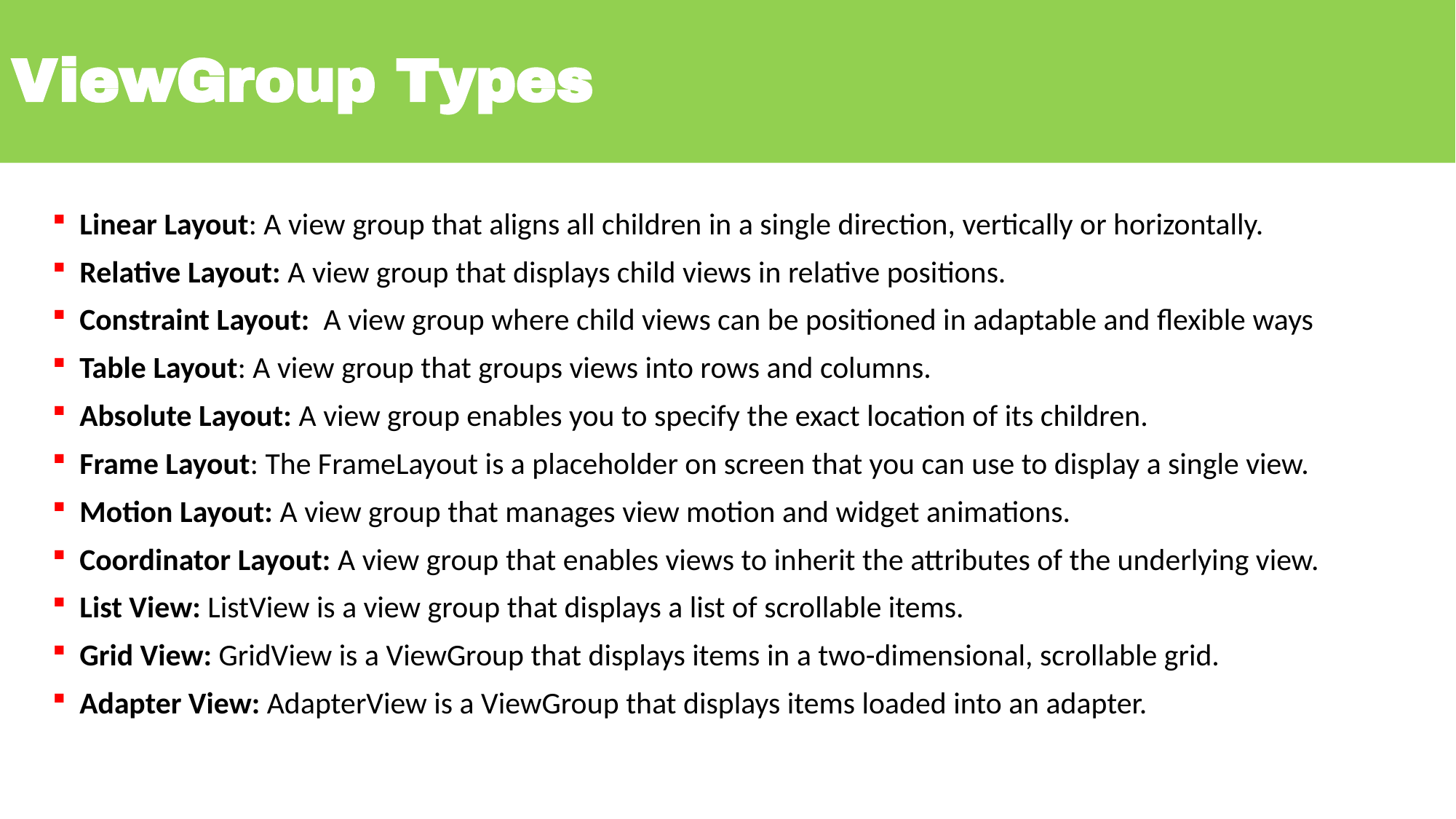

# ViewGroup Types
Linear Layout: A view group that aligns all children in a single direction, vertically or horizontally.
Relative Layout: A view group that displays child views in relative positions.
Constraint Layout:  A view group where child views can be positioned in adaptable and flexible ways
Table Layout: A view group that groups views into rows and columns.
Absolute Layout: A view group enables you to specify the exact location of its children.
Frame Layout: The FrameLayout is a placeholder on screen that you can use to display a single view.
Motion Layout: A view group that manages view motion and widget animations.
Coordinator Layout: A view group that enables views to inherit the attributes of the underlying view.
List View: ListView is a view group that displays a list of scrollable items.
Grid View: GridView is a ViewGroup that displays items in a two-dimensional, scrollable grid.
Adapter View: AdapterView is a ViewGroup that displays items loaded into an adapter.